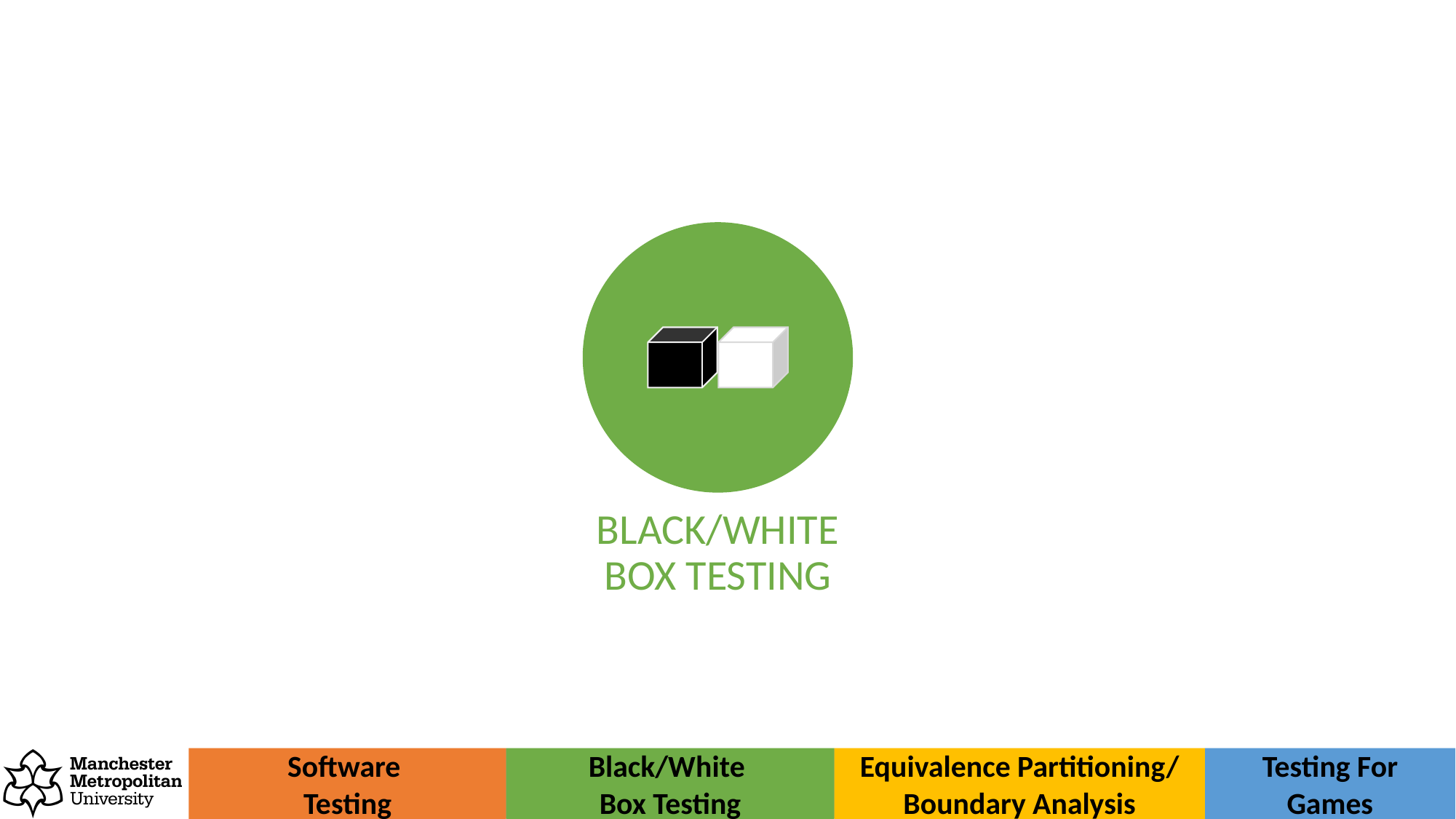

Black/White box testing
Equivalence Partitioning/ Boundary Analysis
Software
Testing
Testing For Games
Black/White
Box Testing